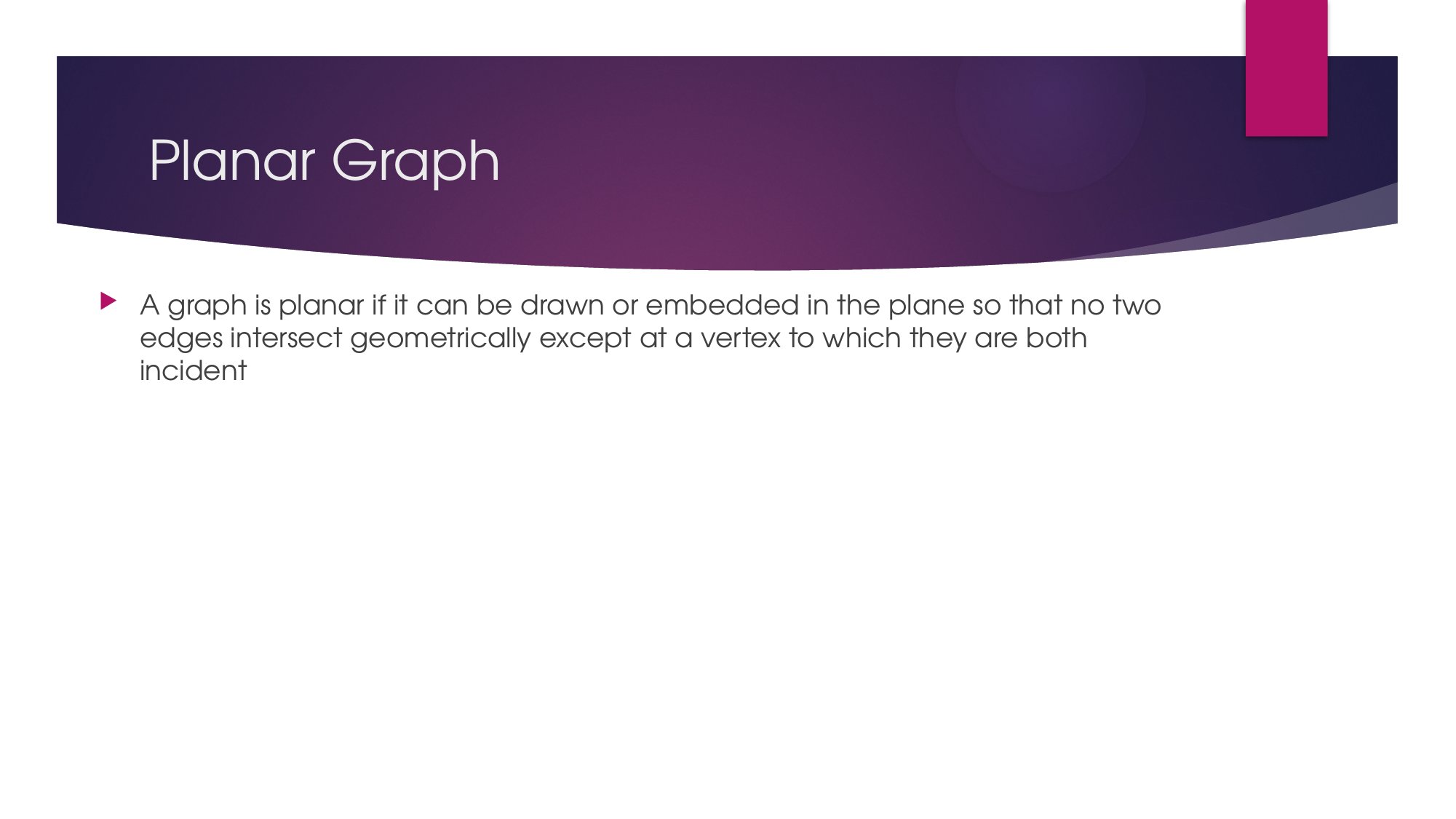

# Planar Graph
A graph is planar if it can be drawn or embedded in the plane so that no two edges intersect geometrically except at a vertex to which they are both incident